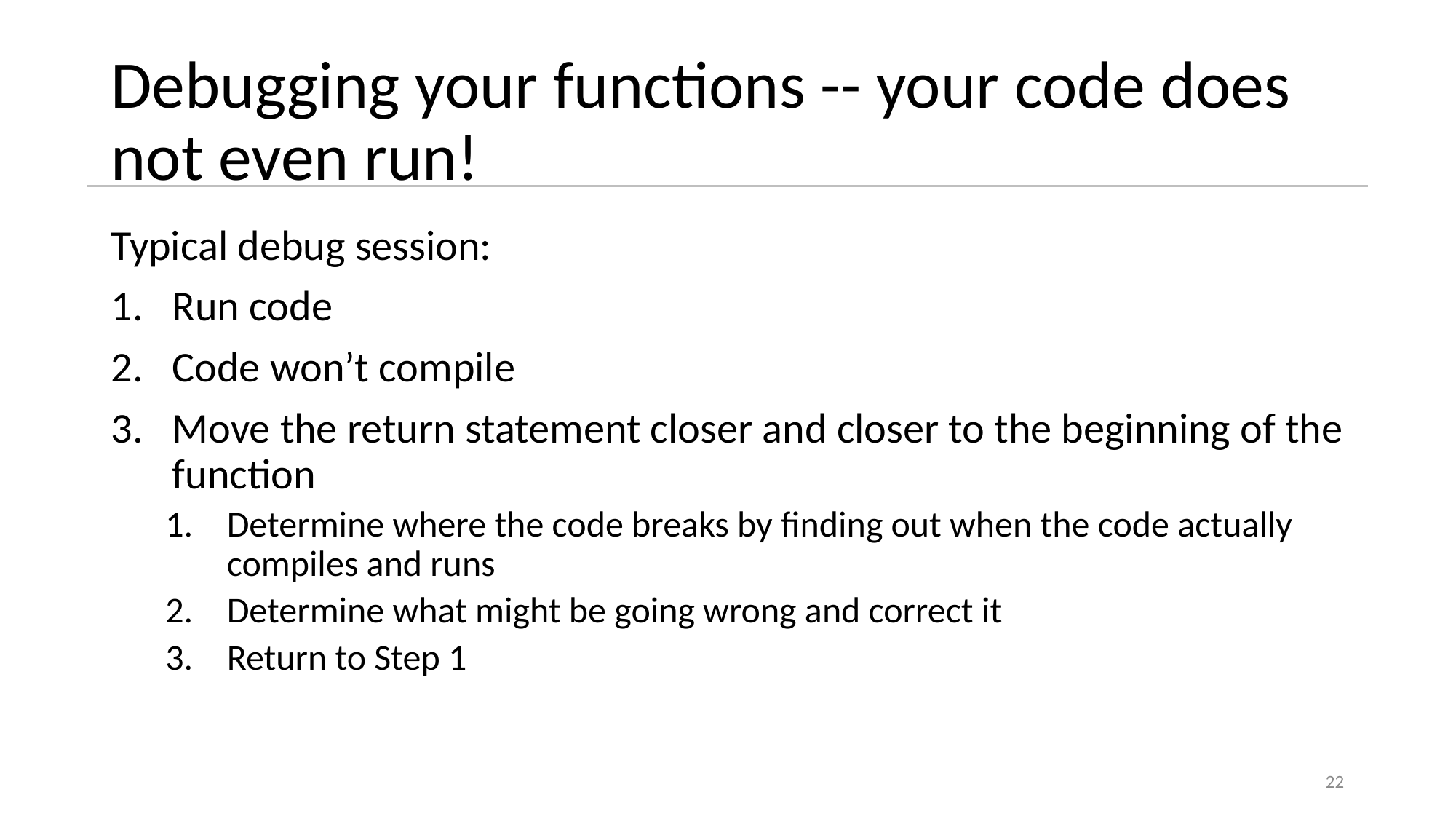

# Debugging your functions -- your code does not even run!
Typical debug session:
Run code
Code won’t compile
Move the return statement closer and closer to the beginning of the function
Determine where the code breaks by finding out when the code actually compiles and runs
Determine what might be going wrong and correct it
Return to Step 1

22